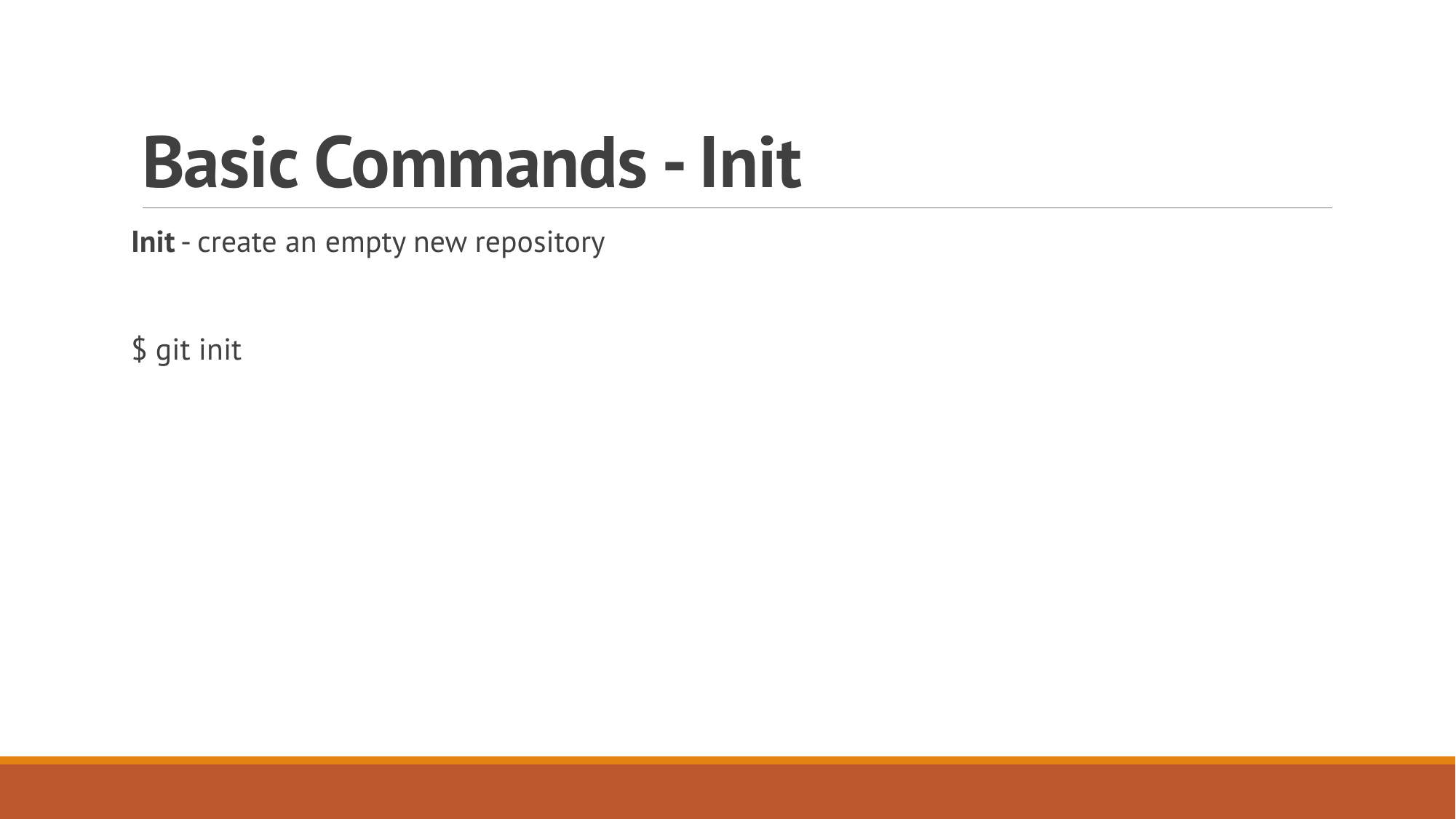

# Basic Commands - Init
Init - create an empty new repository

$ git init